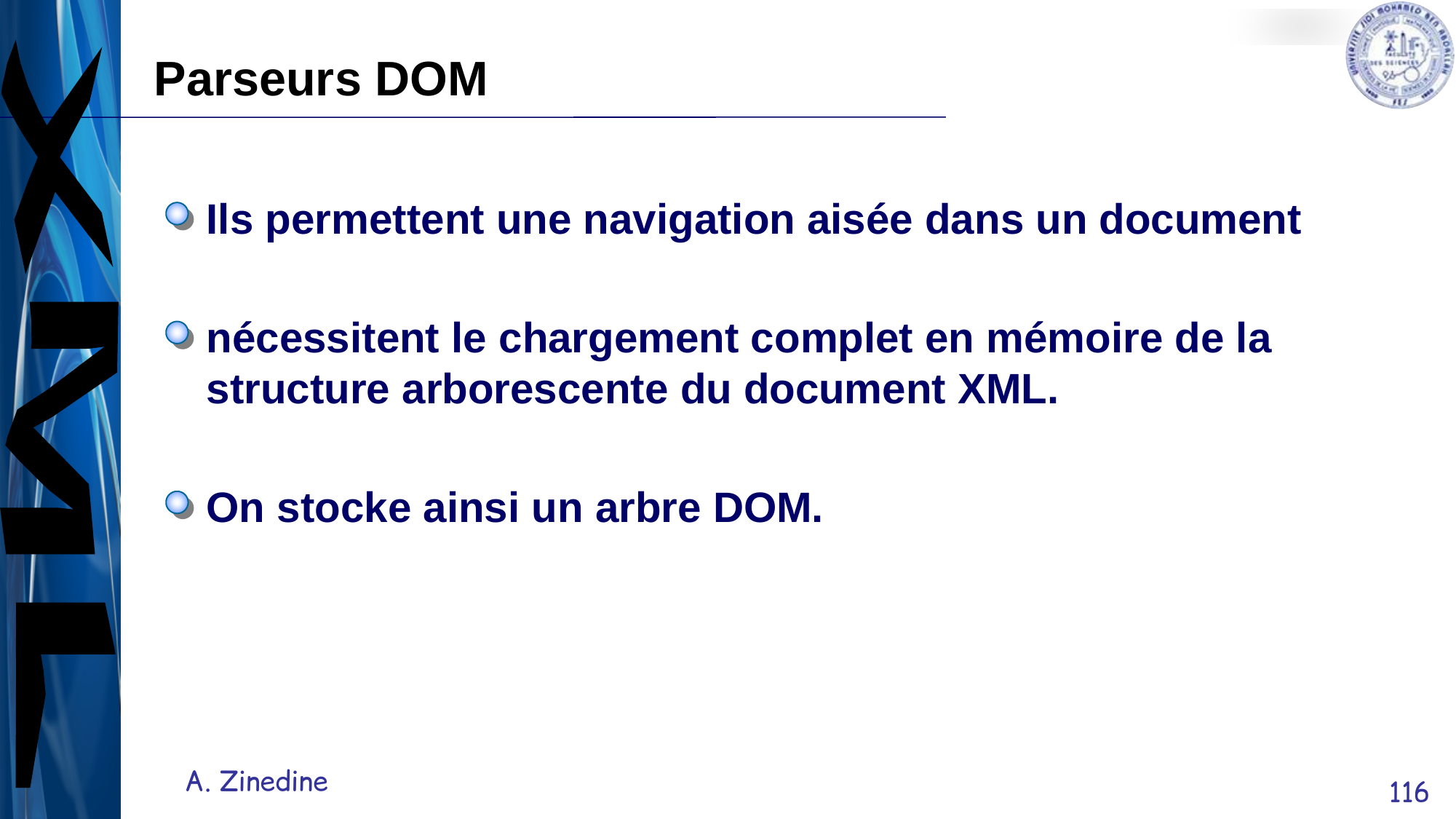

# Parseurs DOM
Ils permettent une navigation aisée dans un document

nécessitent le chargement complet en mémoire de la structure arborescente du document XML.

On stocke ainsi un arbre DOM.